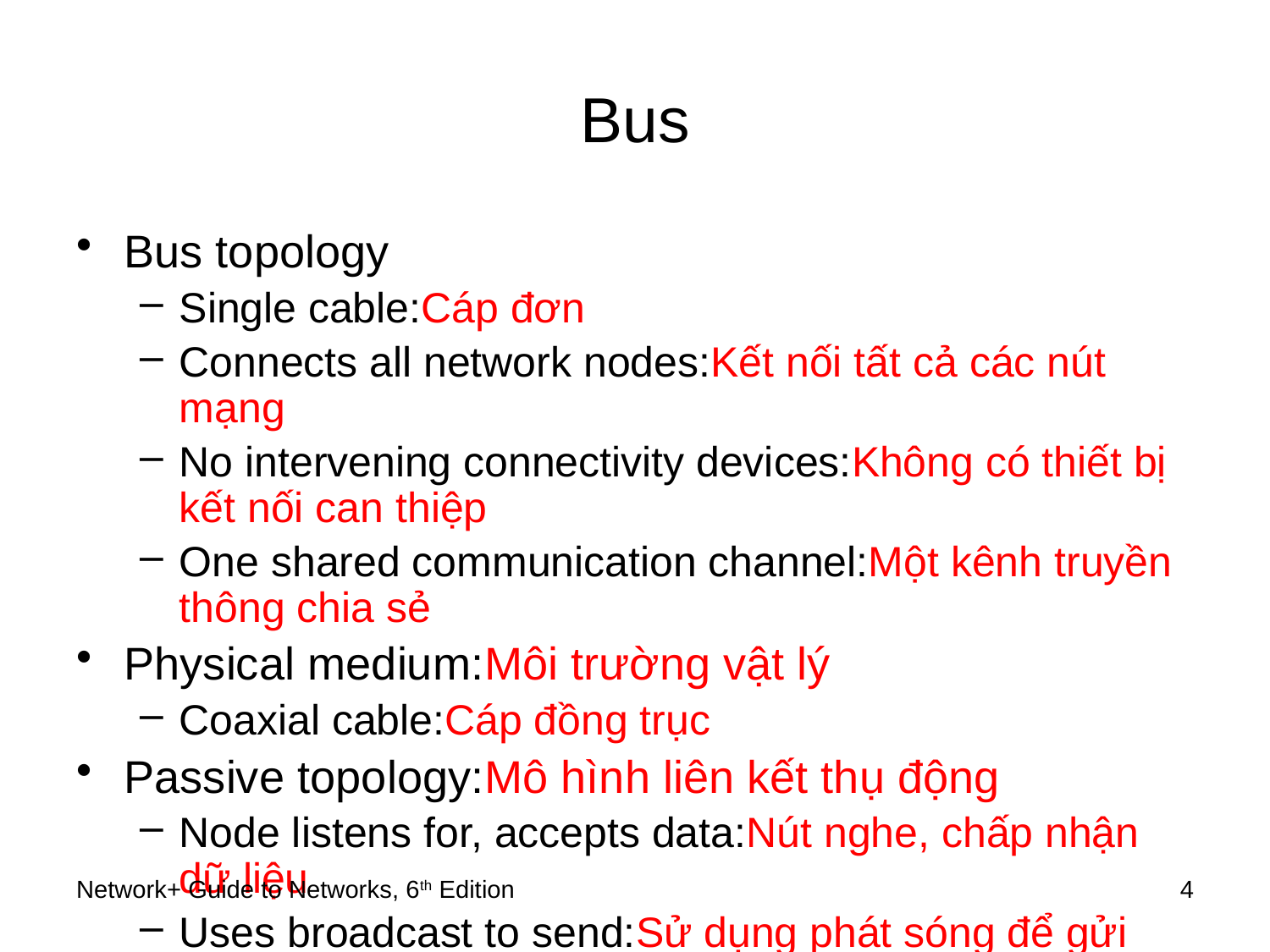

# Bus
Bus topology
Single cable:Cáp đơn
Connects all network nodes:Kết nối tất cả các nút mạng
No intervening connectivity devices:Không có thiết bị kết nối can thiệp
One shared communication channel:Một kênh truyền thông chia sẻ
Physical medium:Môi trường vật lý
Coaxial cable:Cáp đồng trục
Passive topology:Mô hình liên kết thụ động
Node listens for, accepts data:Nút nghe, chấp nhận dữ liệu
Uses broadcast to send:Sử dụng phát sóng để gửi
Network+ Guide to Networks, 6th Edition
4